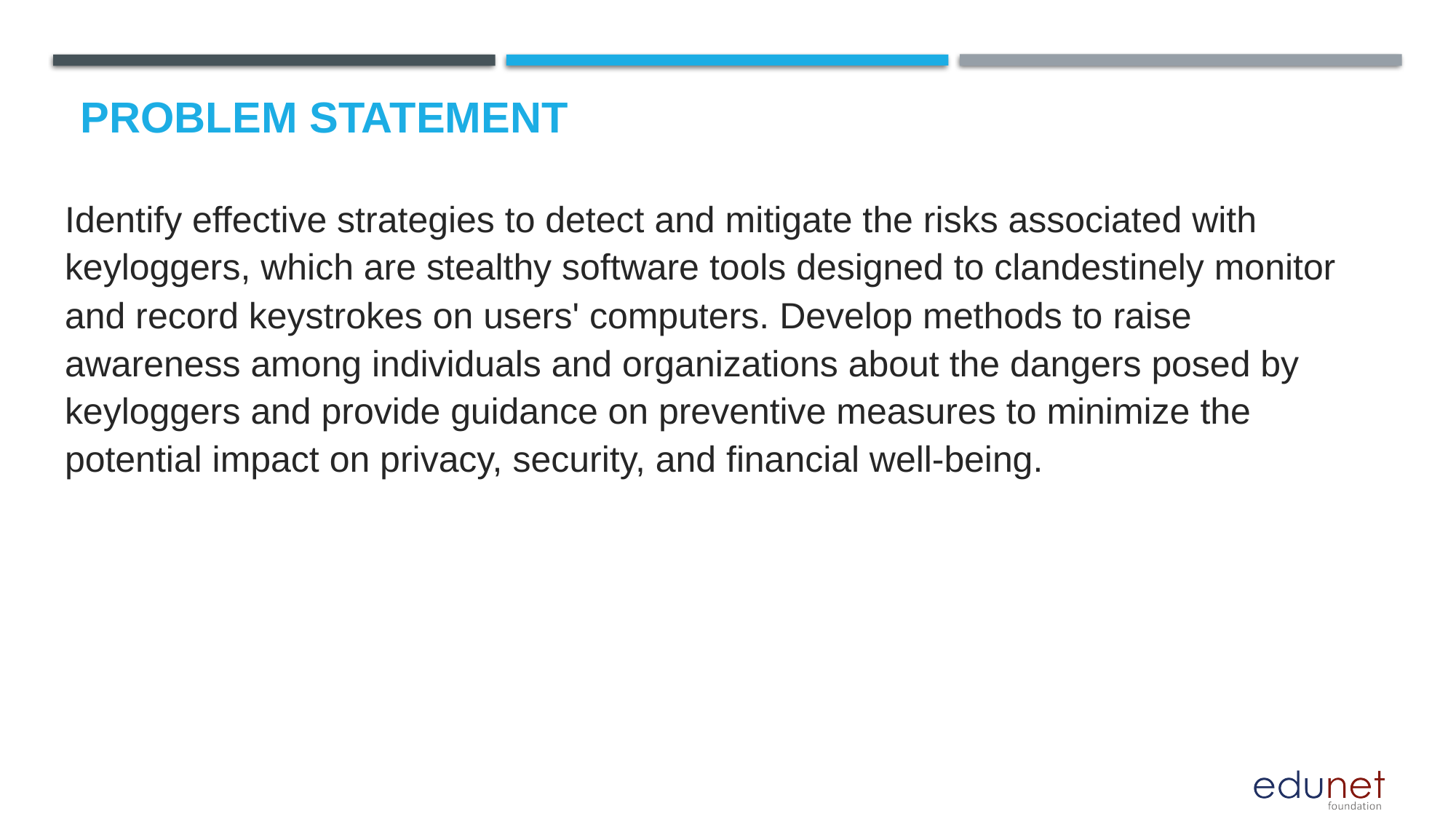

# Problem Statement
Identify effective strategies to detect and mitigate the risks associated with keyloggers, which are stealthy software tools designed to clandestinely monitor and record keystrokes on users' computers. Develop methods to raise awareness among individuals and organizations about the dangers posed by keyloggers and provide guidance on preventive measures to minimize the potential impact on privacy, security, and financial well-being.